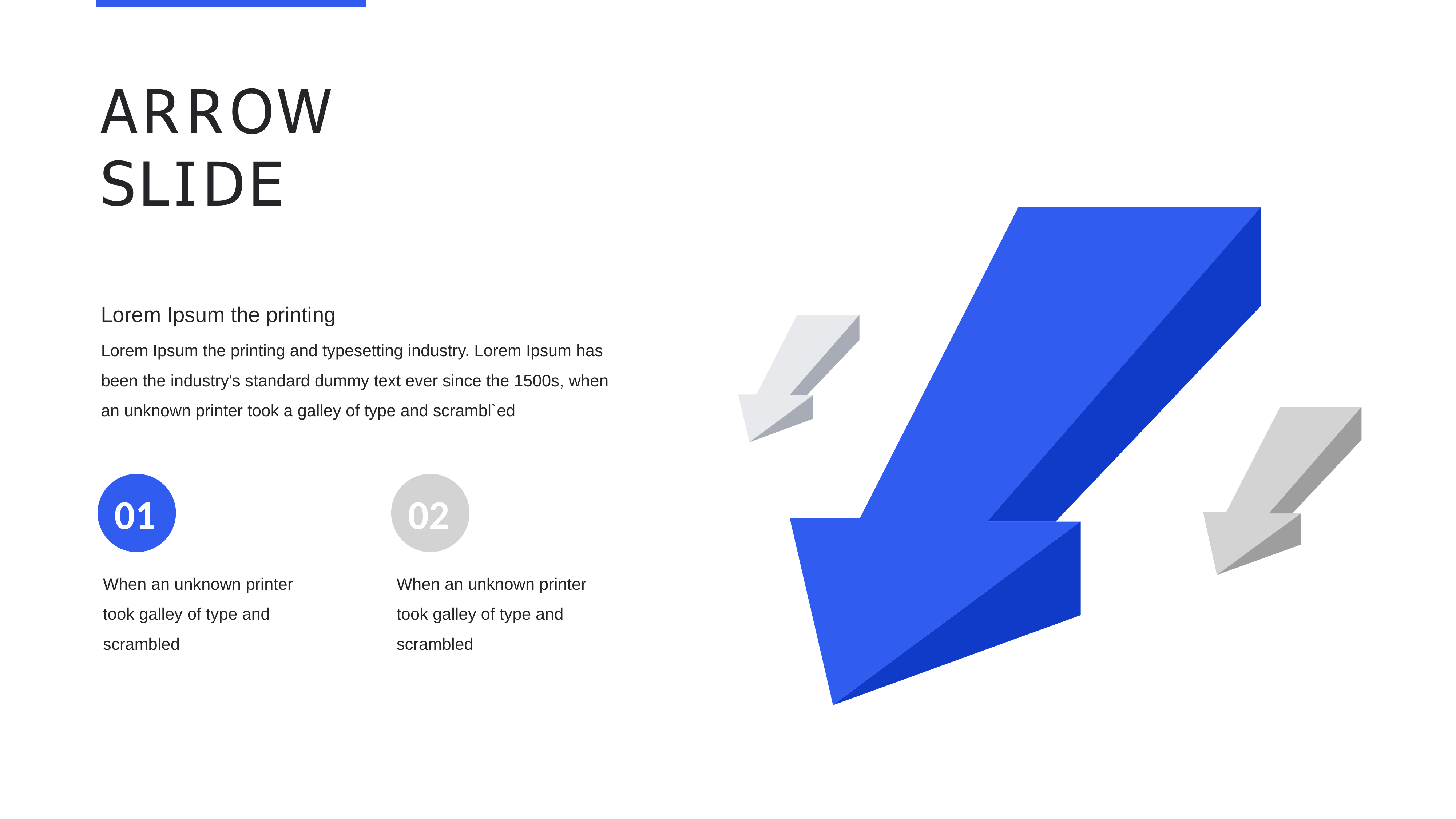

# ARROW SLIDE

Lorem Ipsum the printing
Lorem Ipsum the printing and typesetting industry. Lorem Ipsum has been the industry's standard dummy text ever since the 1500s, when an unknown printer took a galley of type and scrambl`ed
01
When an unknown printer took galley of type and scrambled
02
When an unknown printer took galley of type and scrambled